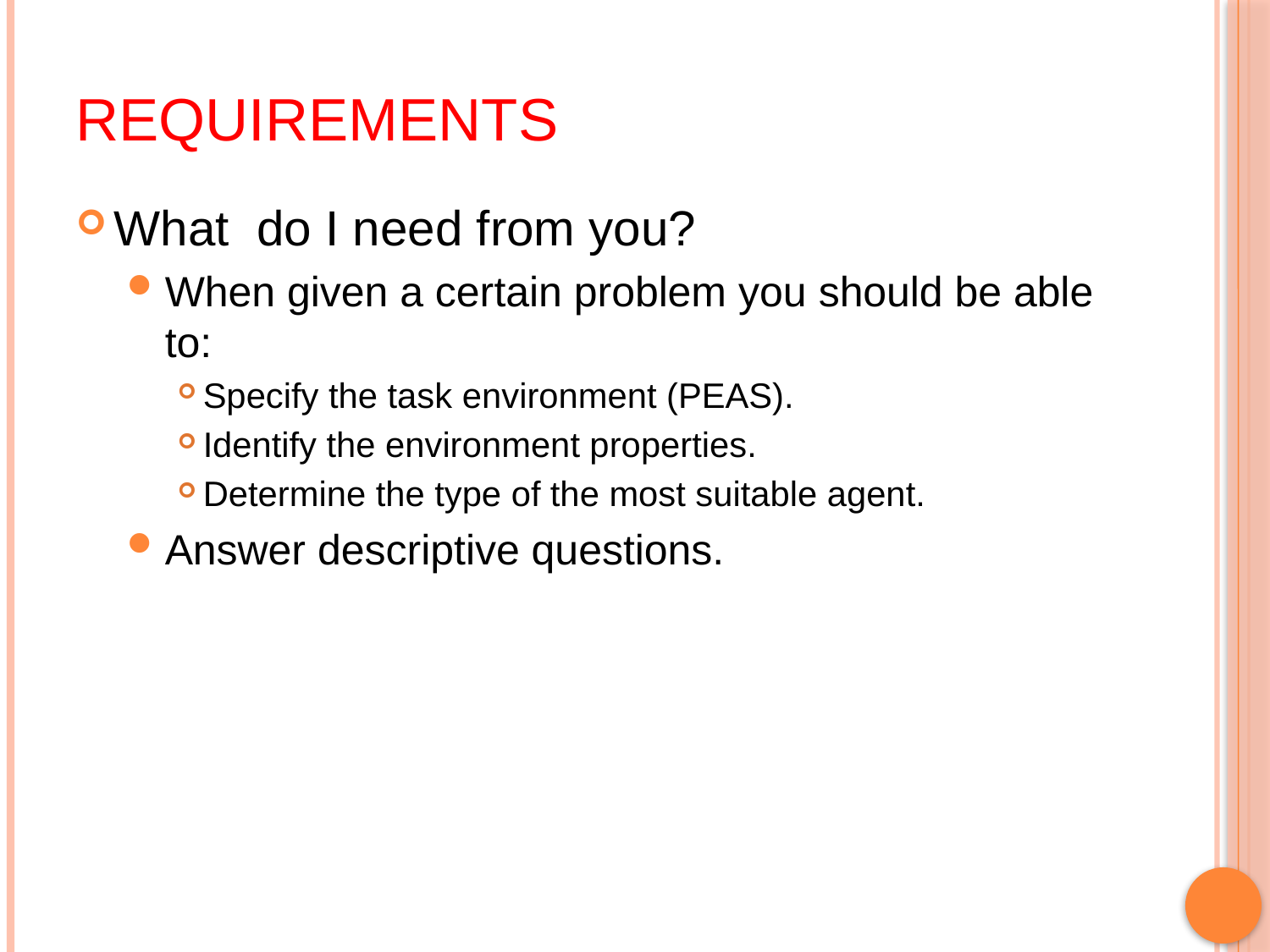

# Requirements
What  do I need from you?
When given a certain problem you should be able to:
Specify the task environment (PEAS).
Identify the environment properties.
Determine the type of the most suitable agent.
Answer descriptive questions.